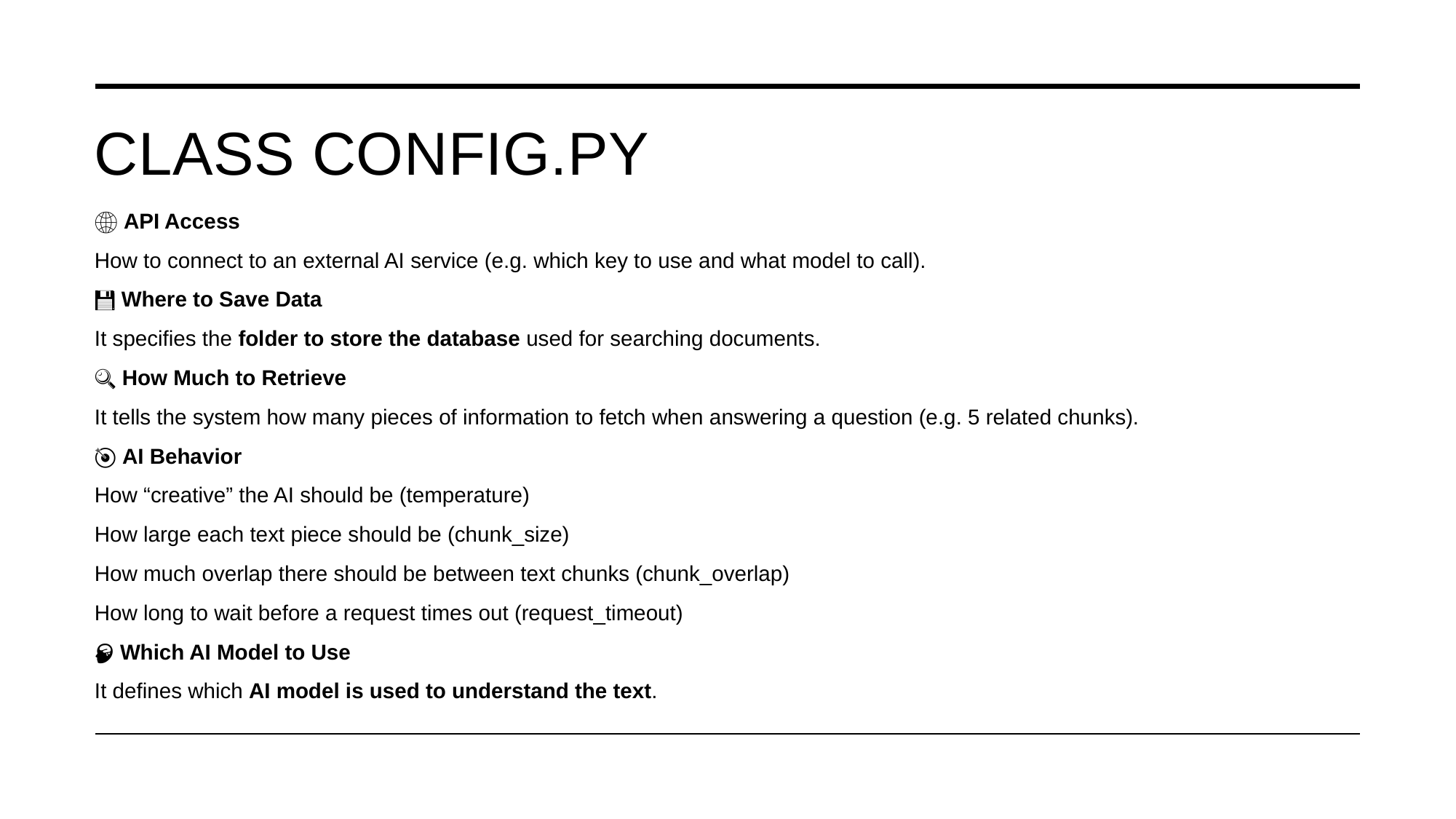

# Class CONFIG.py
🌐 API Access
How to connect to an external AI service (e.g. which key to use and what model to call).
💾 Where to Save Data
It specifies the folder to store the database used for searching documents.
🔍 How Much to Retrieve
It tells the system how many pieces of information to fetch when answering a question (e.g. 5 related chunks).
🎯 AI Behavior
How “creative” the AI should be (temperature)
How large each text piece should be (chunk_size)
How much overlap there should be between text chunks (chunk_overlap)
How long to wait before a request times out (request_timeout)
🧠 Which AI Model to Use
It defines which AI model is used to understand the text.